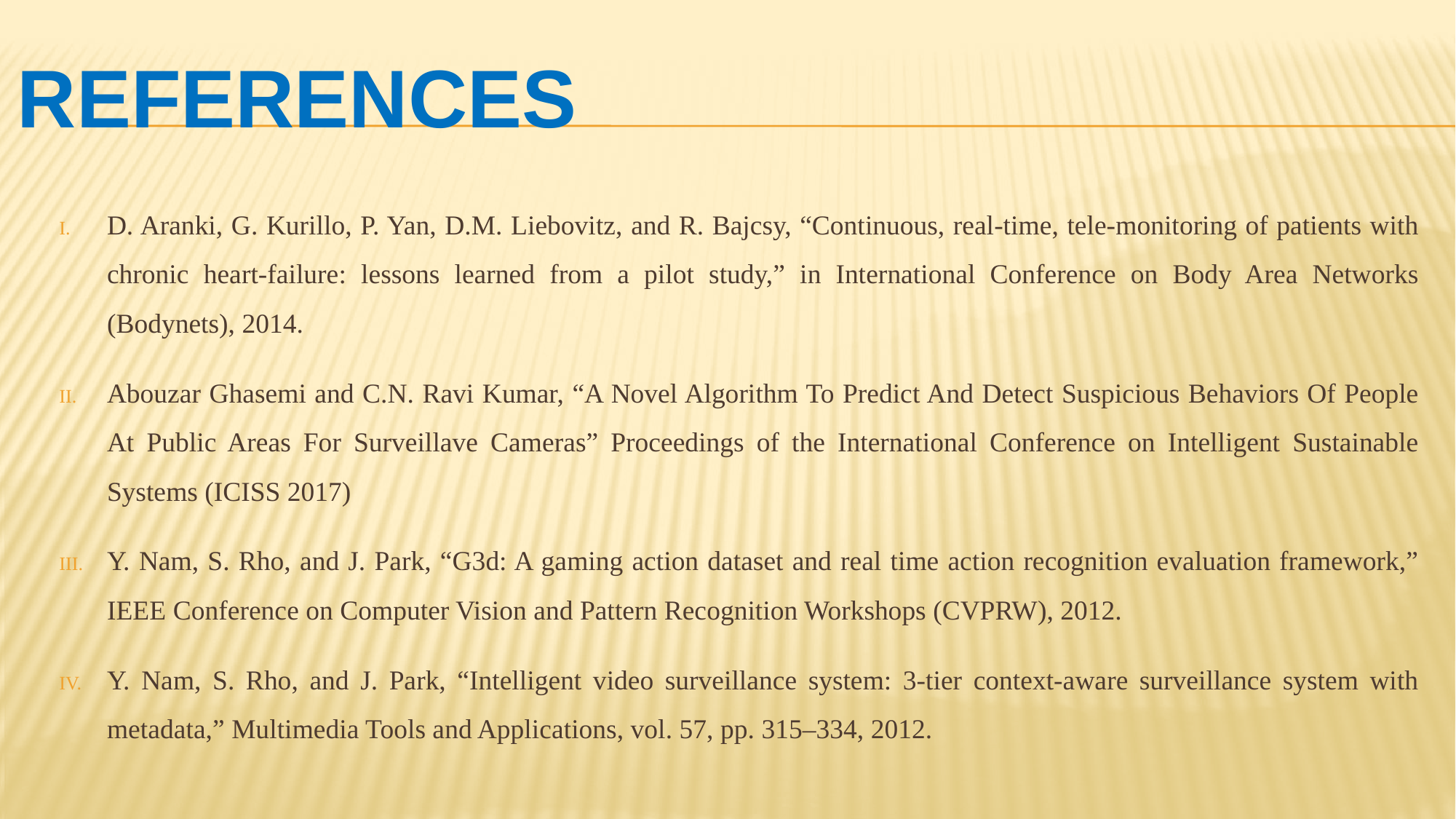

REFERENCES
D. Aranki, G. Kurillo, P. Yan, D.M. Liebovitz, and R. Bajcsy, “Continuous, real-time, tele-monitoring of patients with chronic heart-failure: lessons learned from a pilot study,” in International Conference on Body Area Networks (Bodynets), 2014.
Abouzar Ghasemi and C.N. Ravi Kumar, “A Novel Algorithm To Predict And Detect Suspicious Behaviors Of People At Public Areas For Surveillave Cameras” Proceedings of the International Conference on Intelligent Sustainable Systems (ICISS 2017)
Y. Nam, S. Rho, and J. Park, “G3d: A gaming action dataset and real time action recognition evaluation framework,” IEEE Conference on Computer Vision and Pattern Recognition Workshops (CVPRW), 2012.
Y. Nam, S. Rho, and J. Park, “Intelligent video surveillance system: 3-tier context-aware surveillance system with metadata,” Multimedia Tools and Applications, vol. 57, pp. 315–334, 2012.